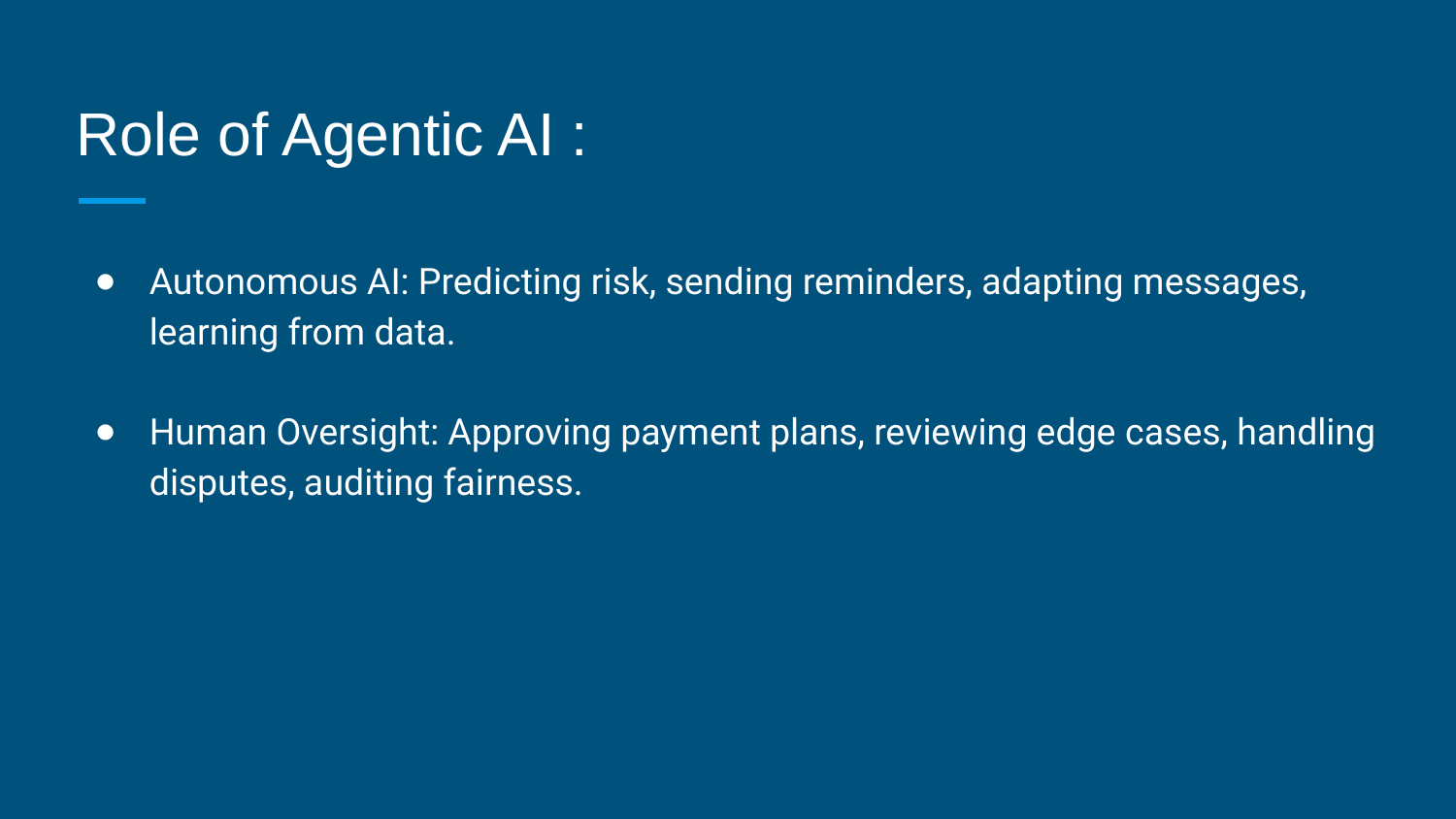

# Role of Agentic AI :
Autonomous AI: Predicting risk, sending reminders, adapting messages, learning from data.

Human Oversight: Approving payment plans, reviewing edge cases, handling disputes, auditing fairness.